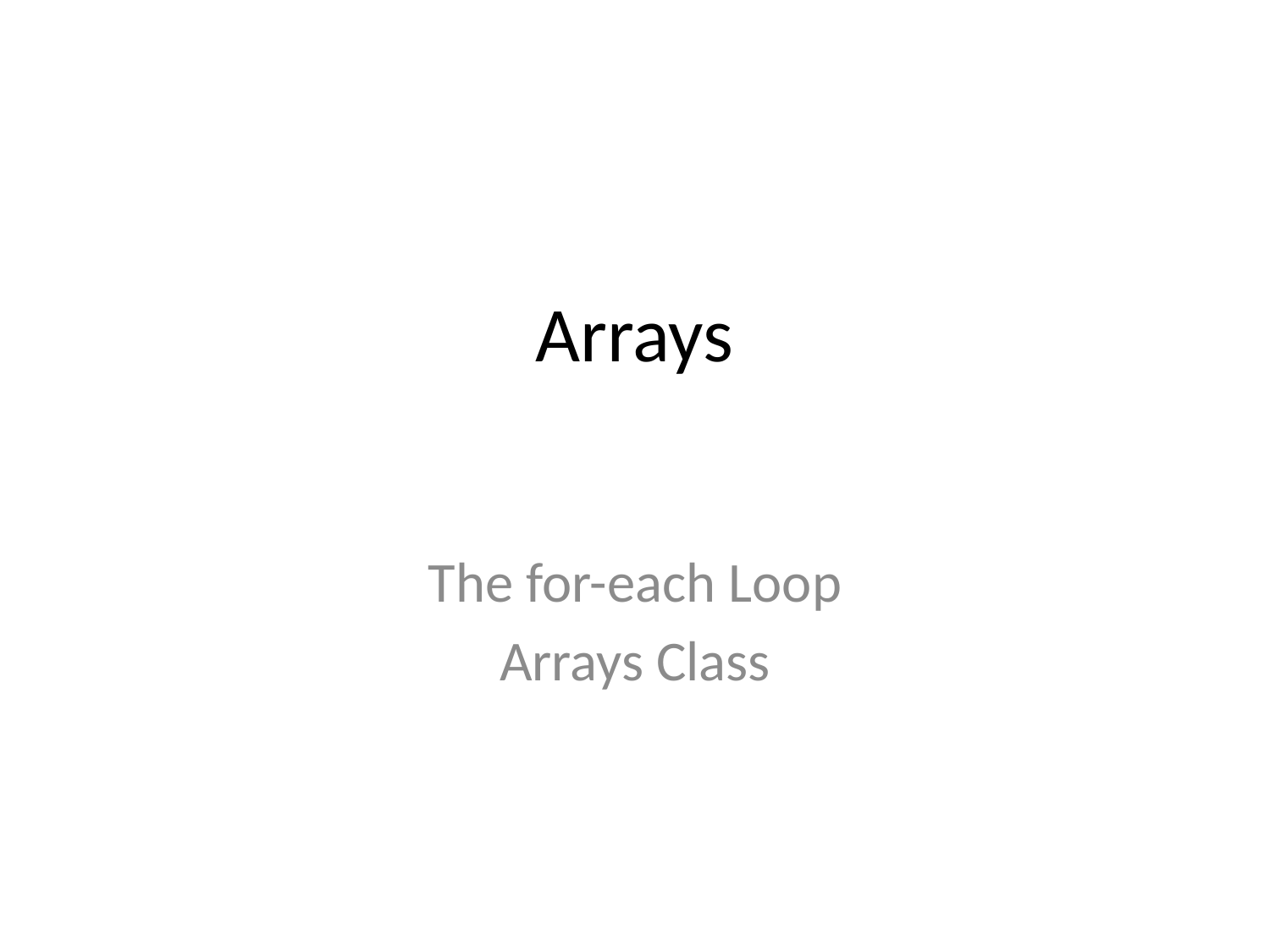

# Arrays
The for-each Loop
Arrays Class